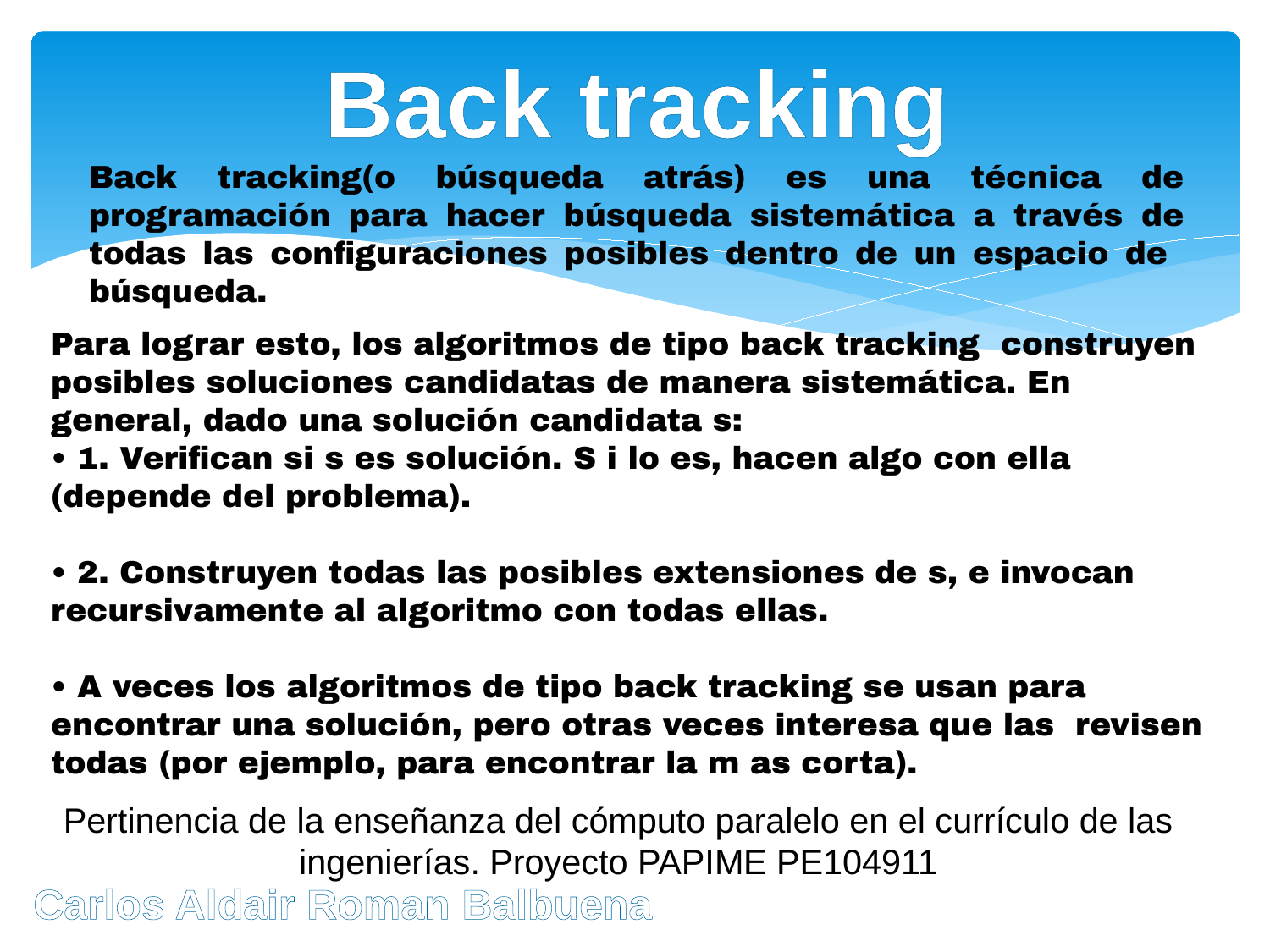

Back tracking
Back tracking(o búsqueda atrás) es una técnica de programación para hacer búsqueda sistemática a través de todas las configuraciones posibles dentro de un espacio de  búsqueda.
Para lograr esto, los algoritmos de tipo back tracking  construyen posibles soluciones candidatas de manera sistemática. En general, dado una solución candidata s:
• 1. Verifican si s es solución. S i lo es, hacen algo con ella (depende del problema).

• 2. Construyen todas las posibles extensiones de s, e invocan recursivamente al algoritmo con todas ellas.

• A veces los algoritmos de tipo back tracking se usan para  encontrar una solución, pero otras veces interesa que las  revisen todas (por ejemplo, para encontrar la m as corta).
Pertinencia de la enseñanza del cómputo paralelo en el currículo de las ingenierías. Proyecto PAPIME PE104911
Carlos Aldair Roman Balbuena